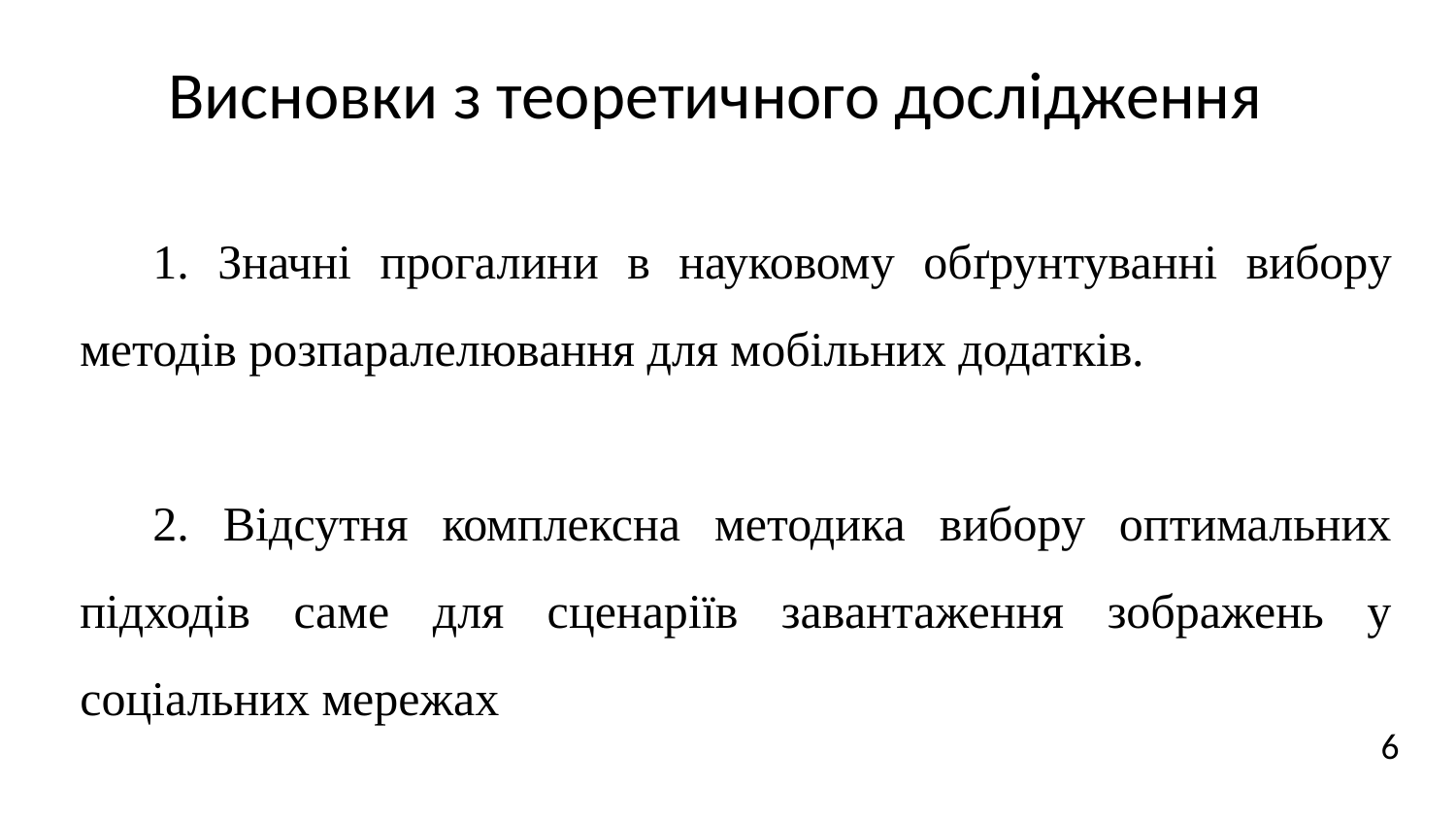

# Висновки з теоретичного дослідження
1. Значні прогалини в науковому обґрунтуванні вибору методів розпаралелювання для мобільних додатків.

2. Відсутня комплексна методика вибору оптимальних підходів саме для сценаріїв завантаження зображень у соціальних мережах

6